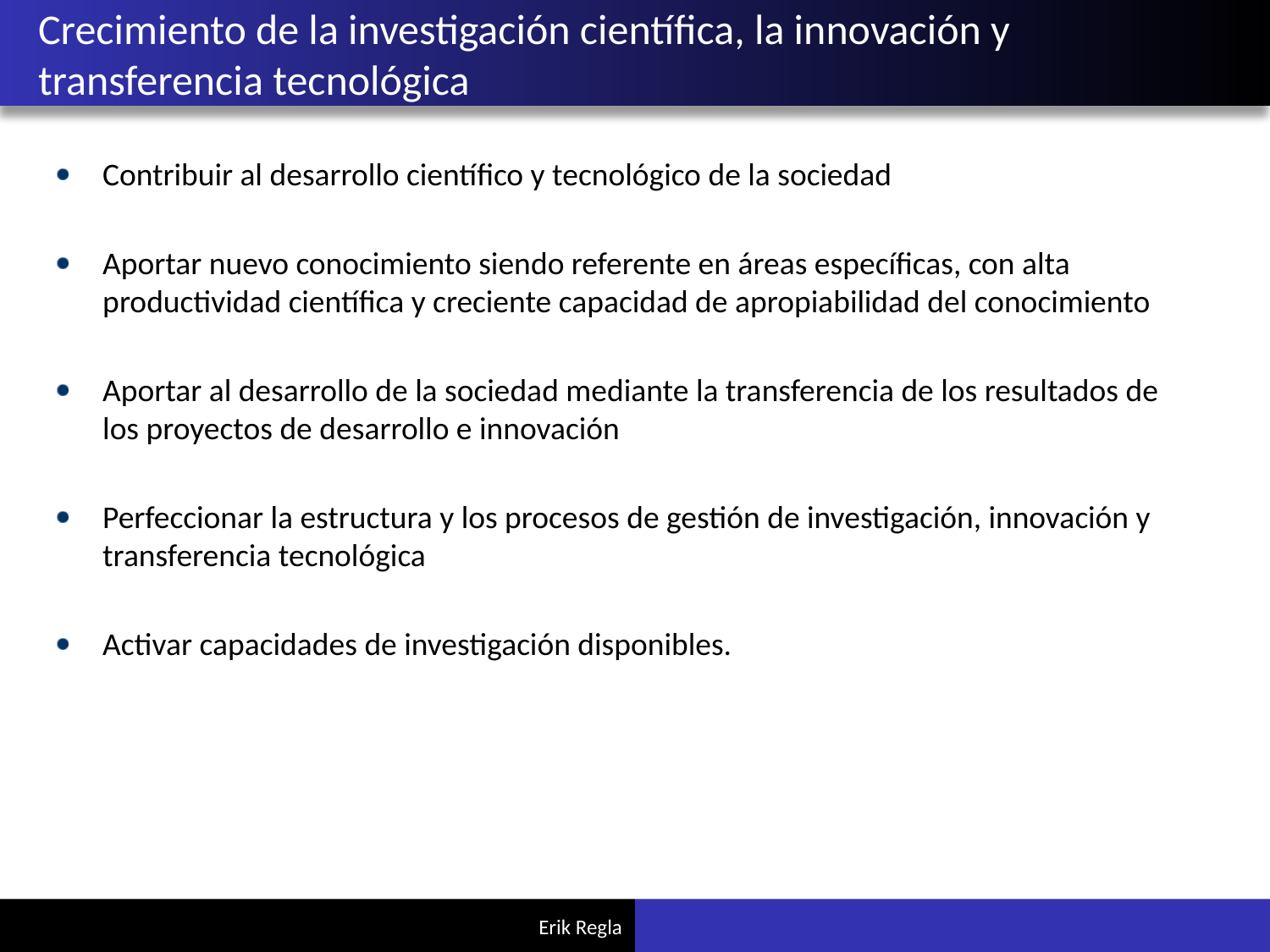

# Crecimiento de la investigación científica, la innovación y transferencia tecnológica
Contribuir al desarrollo científico y tecnológico de la sociedad

Aportar nuevo conocimiento siendo referente en áreas específicas, con alta productividad científica y creciente capacidad de apropiabilidad del conocimiento

Aportar al desarrollo de la sociedad mediante la transferencia de los resultados de los proyectos de desarrollo e innovación

Perfeccionar la estructura y los procesos de gestión de investigación, innovación y transferencia tecnológica

Activar capacidades de investigación disponibles.